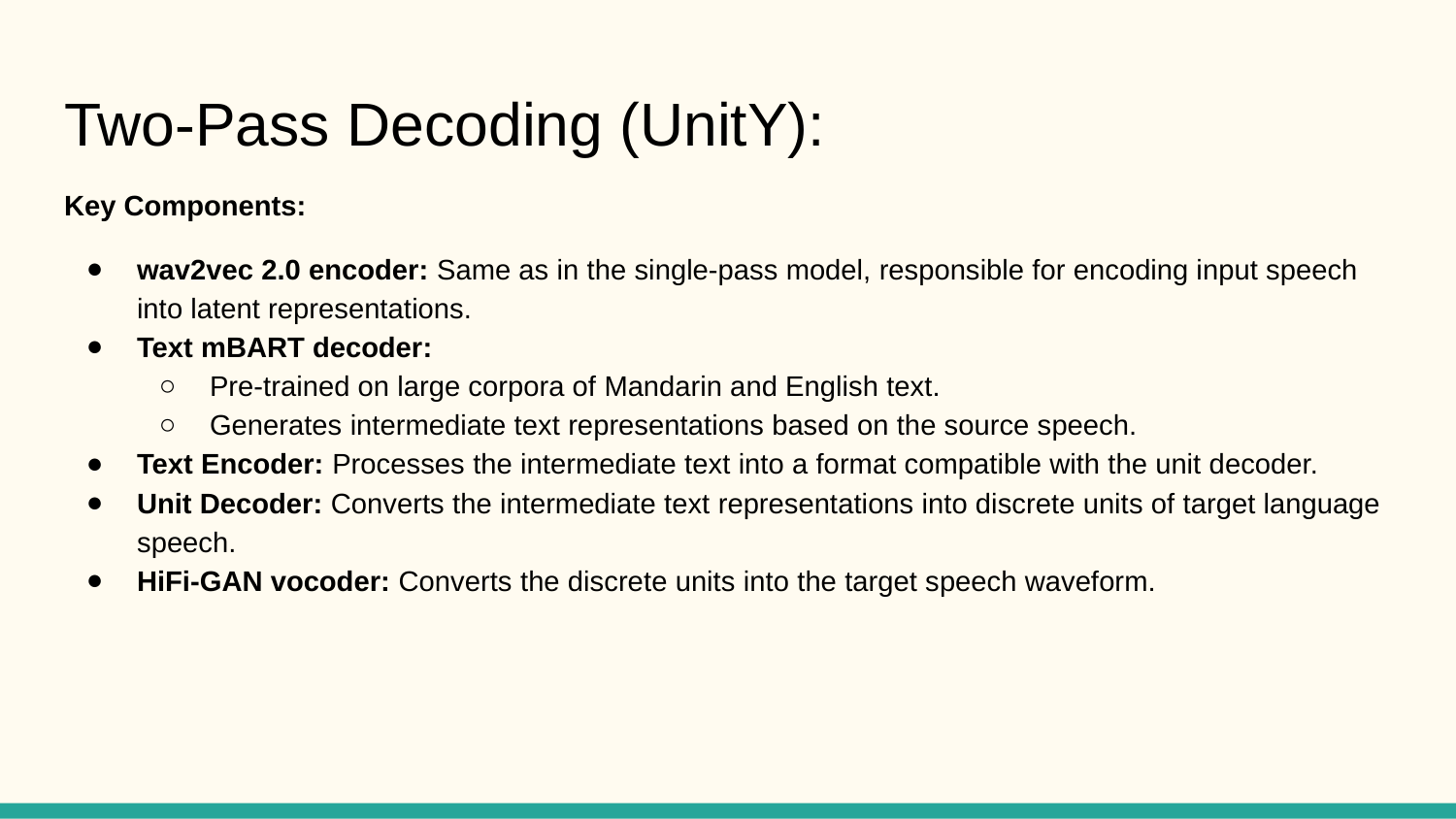

# Two-Pass Decoding (UnitY):

Key Components:
wav2vec 2.0 encoder: Same as in the single-pass model, responsible for encoding input speech into latent representations.
Text mBART decoder:
Pre-trained on large corpora of Mandarin and English text.
Generates intermediate text representations based on the source speech.
Text Encoder: Processes the intermediate text into a format compatible with the unit decoder.
Unit Decoder: Converts the intermediate text representations into discrete units of target language speech.
HiFi-GAN vocoder: Converts the discrete units into the target speech waveform.